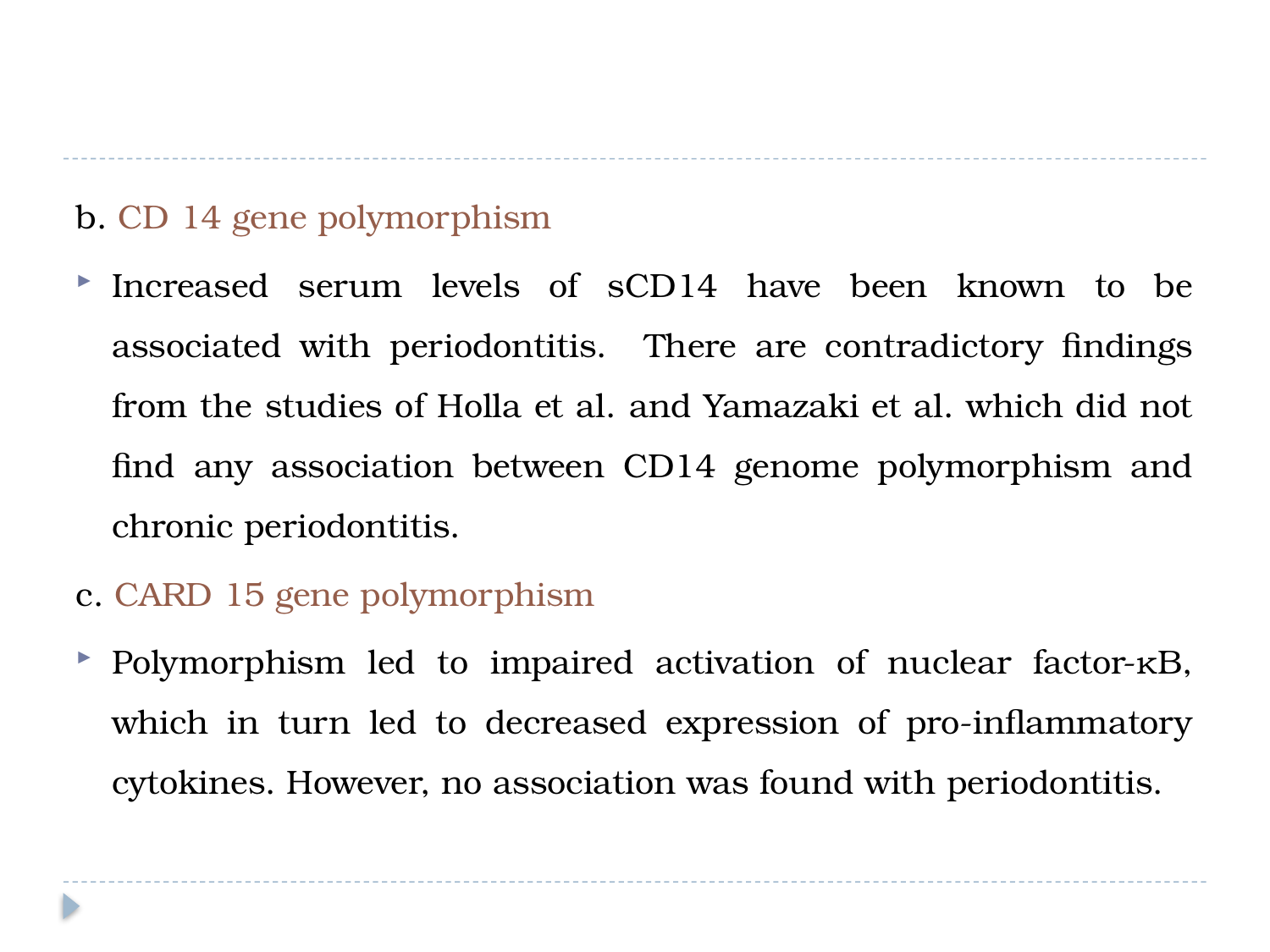

#
b. CD 14 gene polymorphism
Increased serum levels of sCD14 have been known to be associated with periodontitis.  There are contradictory findings from the studies of Holla et al. and Yamazaki et al. which did not find any association between CD14 genome polymorphism and chronic periodontitis.
c. CARD 15 gene polymorphism
Polymorphism led to impaired activation of nuclear factor-κB, which in turn led to decreased expression of pro-inflammatory cytokines. However, no association was found with periodontitis.